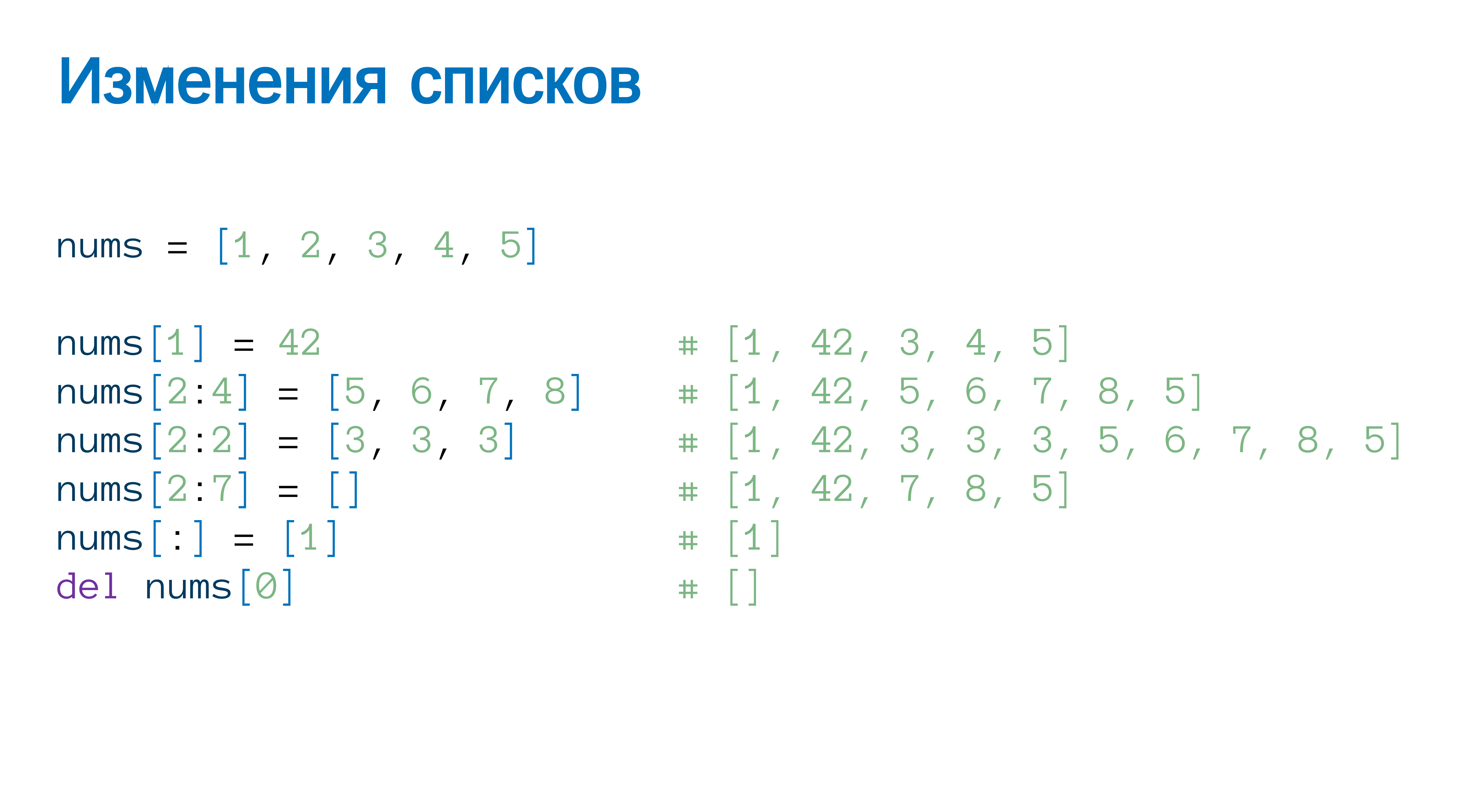

# Изменения списков
nums = [1, 2, 3, 4, 5]

nums[1] = 42                # [1, 42, 3, 4, 5]
nums[2:4] = [5, 6, 7, 8]    # [1, 42, 5, 6, 7, 8, 5]
nums[2:2] = [3, 3, 3]       # [1, 42, 3, 3, 3, 5, 6, 7, 8, 5]
nums[2:7] = []              # [1, 42, 7, 8, 5]
nums[:] = [1]               # [1]
del nums[0]                 # []
29